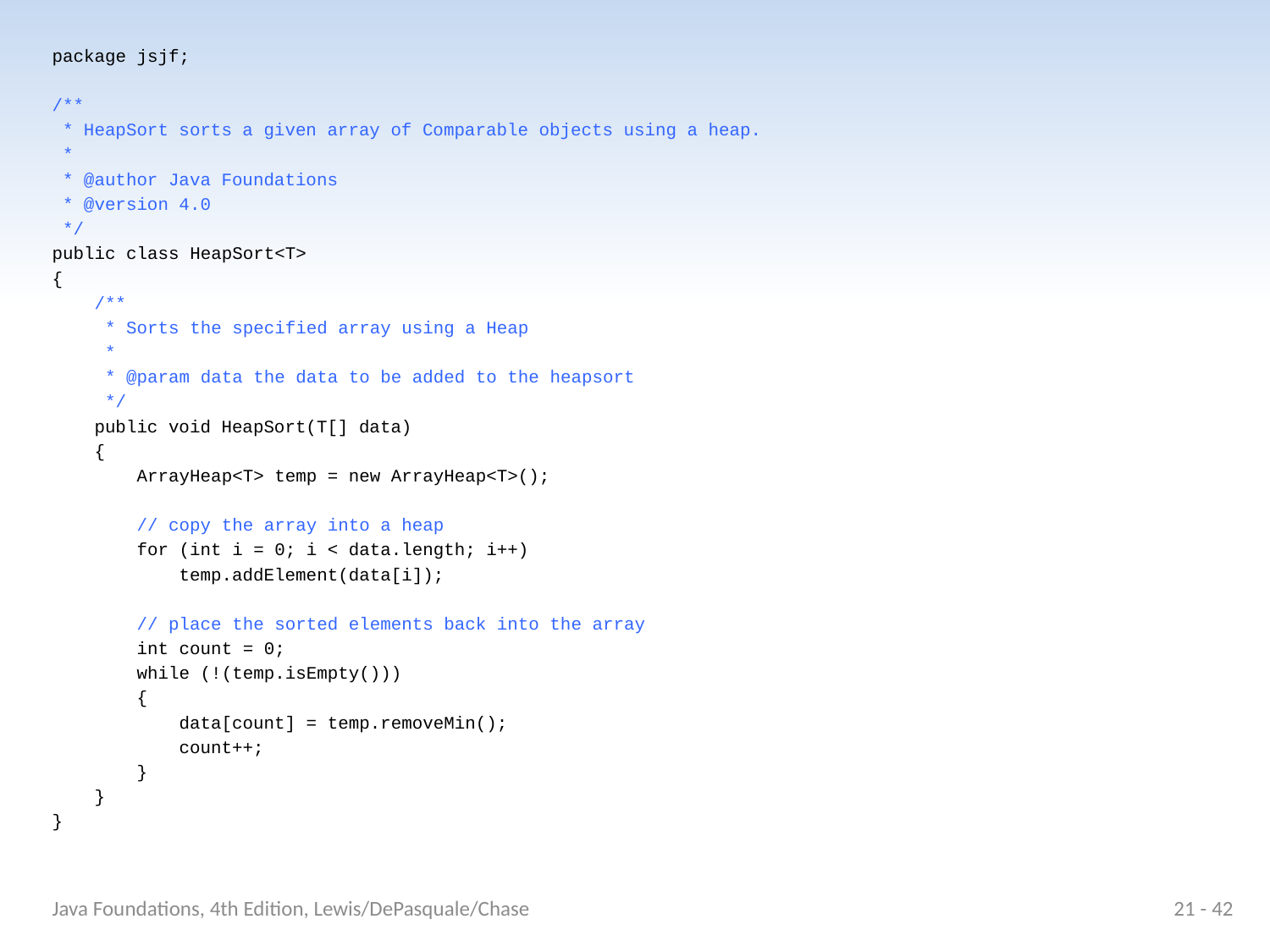

package jsjf;

/**
 * HeapSort sorts a given array of Comparable objects using a heap.
 *
 * @author Java Foundations
 * @version 4.0
 */
public class HeapSort<T>
{
    /**
     * Sorts the specified array using a Heap
     *
     * @param data the data to be added to the heapsort
     */
    public void HeapSort(T[] data)
    {
        ArrayHeap<T> temp = new ArrayHeap<T>();

        // copy the array into a heap
        for (int i = 0; i < data.length; i++)
            temp.addElement(data[i]);

        // place the sorted elements back into the array
        int count = 0;
        while (!(temp.isEmpty()))
        {
            data[count] = temp.removeMin();
            count++;
        }
    }
}
Java Foundations, 4th Edition, Lewis/DePasquale/Chase
21 - 42